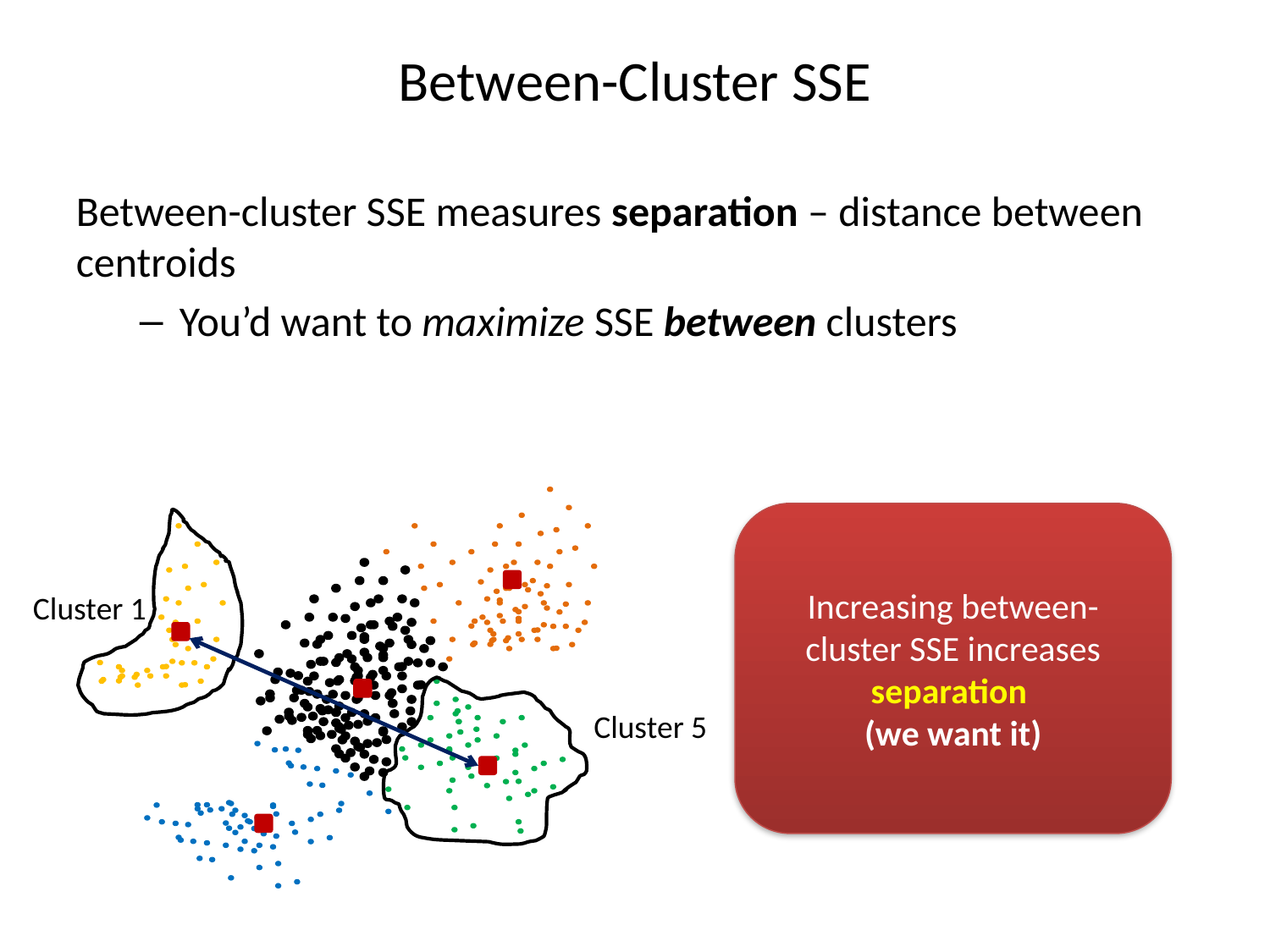

Between-Cluster SSE
Between-cluster SSE measures separation – distance between centroids
You’d want to maximize SSE between clusters

Cluster 1

Cluster 5

Increasing between-cluster SSE increases separation
(we want it)